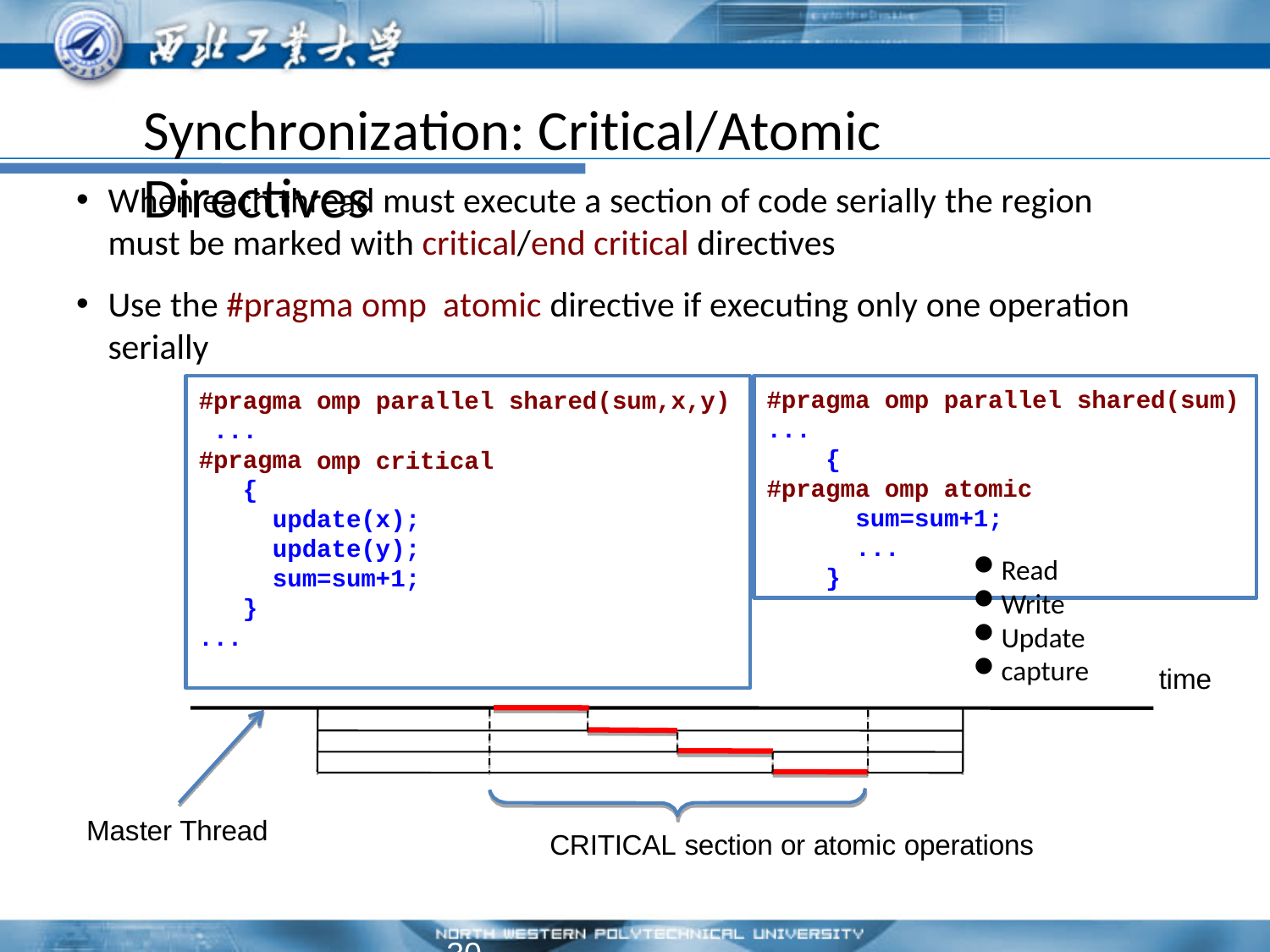

Synchronization: Critical/Atomic	Directives
When each thread must execute a section of code serially the region must be marked with critical/end critical directives
Use the #pragma omp  atomic directive if executing only one operation
serially

#pragma omp parallel
...
{
#pragma omp atomic
sum=sum+1;
...
}
shared(sum)
#pragma
...
#pragma
{
omp parallel shared(sum,x,y)

omp critical
update(x); update(y); sum=sum+1;
Read
Write
Update
capture
}
...
time

Master Thread
CRITICAL section or atomic operations
30